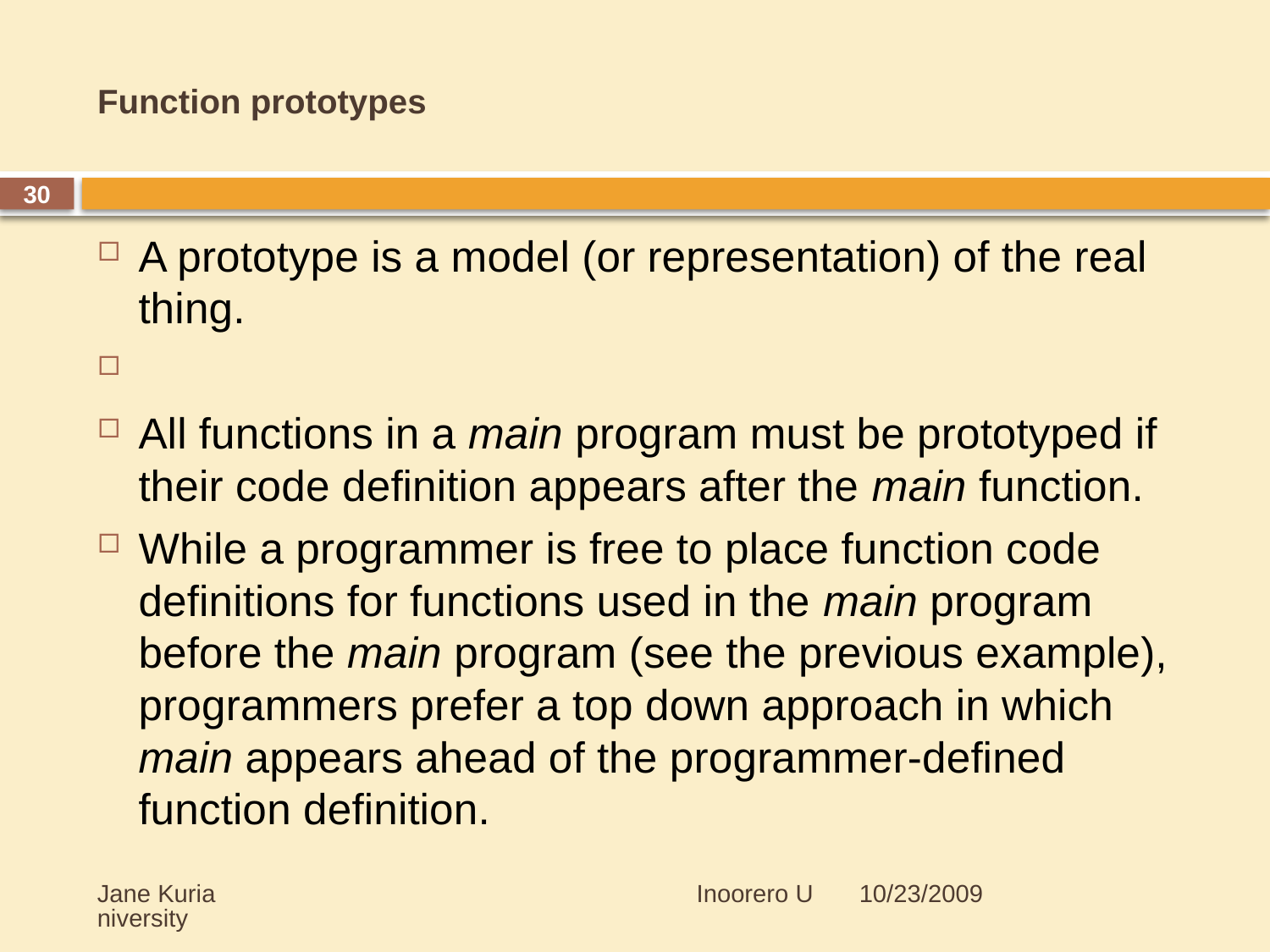

# Function prototypes
30
A prototype is a model (or representation) of the real thing.

All functions in a main program must be prototyped if their code definition appears after the main function.
While a programmer is free to place function code definitions for functions used in the main program before the main program (see the previous example), programmers prefer a top down approach in which main appears ahead of the programmer-defined function definition.

Jane Kuria                                                                     Inoorero University
10/23/2009